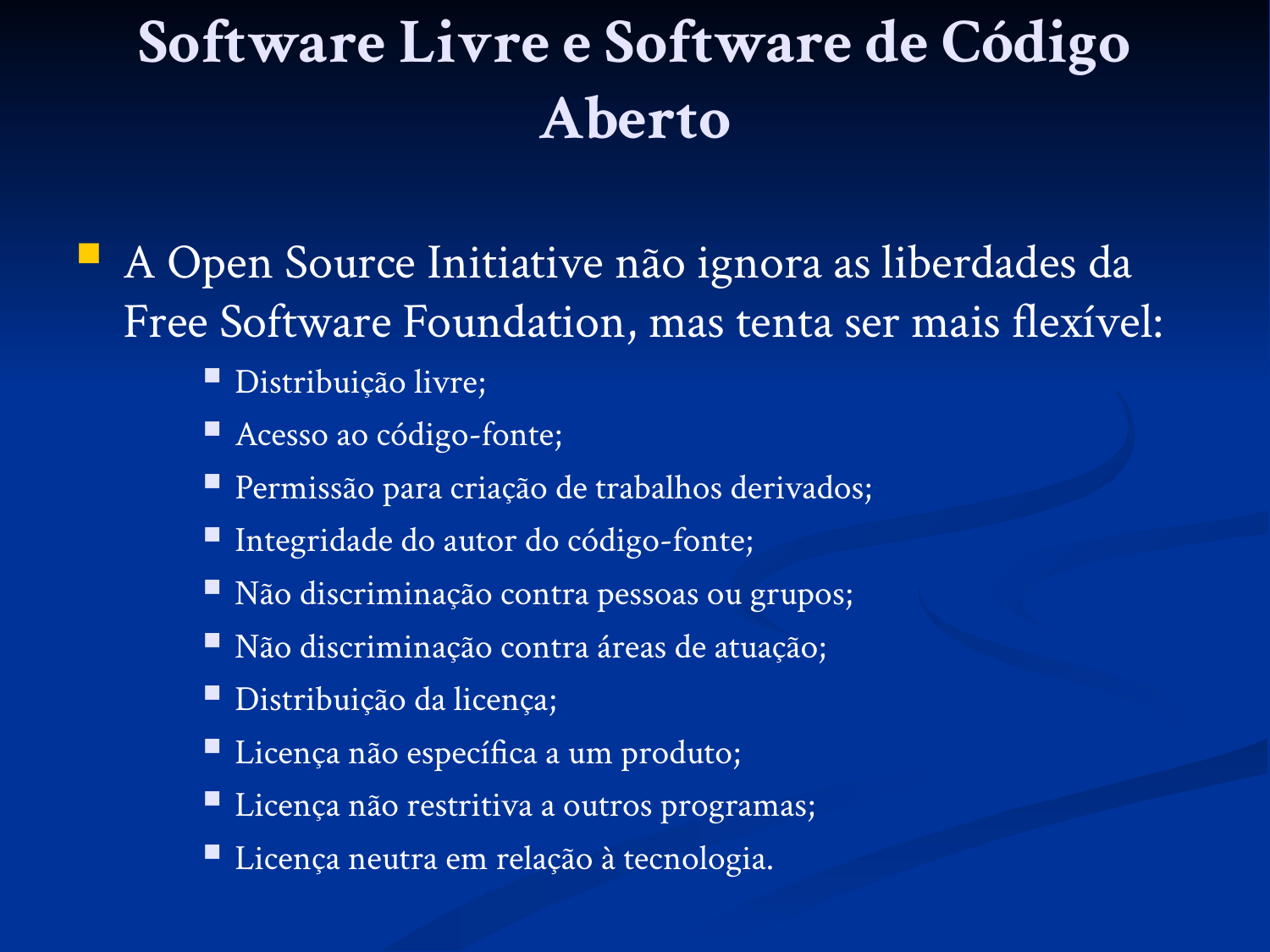

Software Livre e Software de Código Aberto
A Open Source Initiative não ignora as liberdades da Free Software Foundation, mas tenta ser mais flexível:
Distribuição livre;
Acesso ao código-fonte;
Permissão para criação de trabalhos derivados;
Integridade do autor do código-fonte;
Não discriminação contra pessoas ou grupos;
Não discriminação contra áreas de atuação;
Distribuição da licença;
Licença não específica a um produto;
Licença não restritiva a outros programas;
Licença neutra em relação à tecnologia.